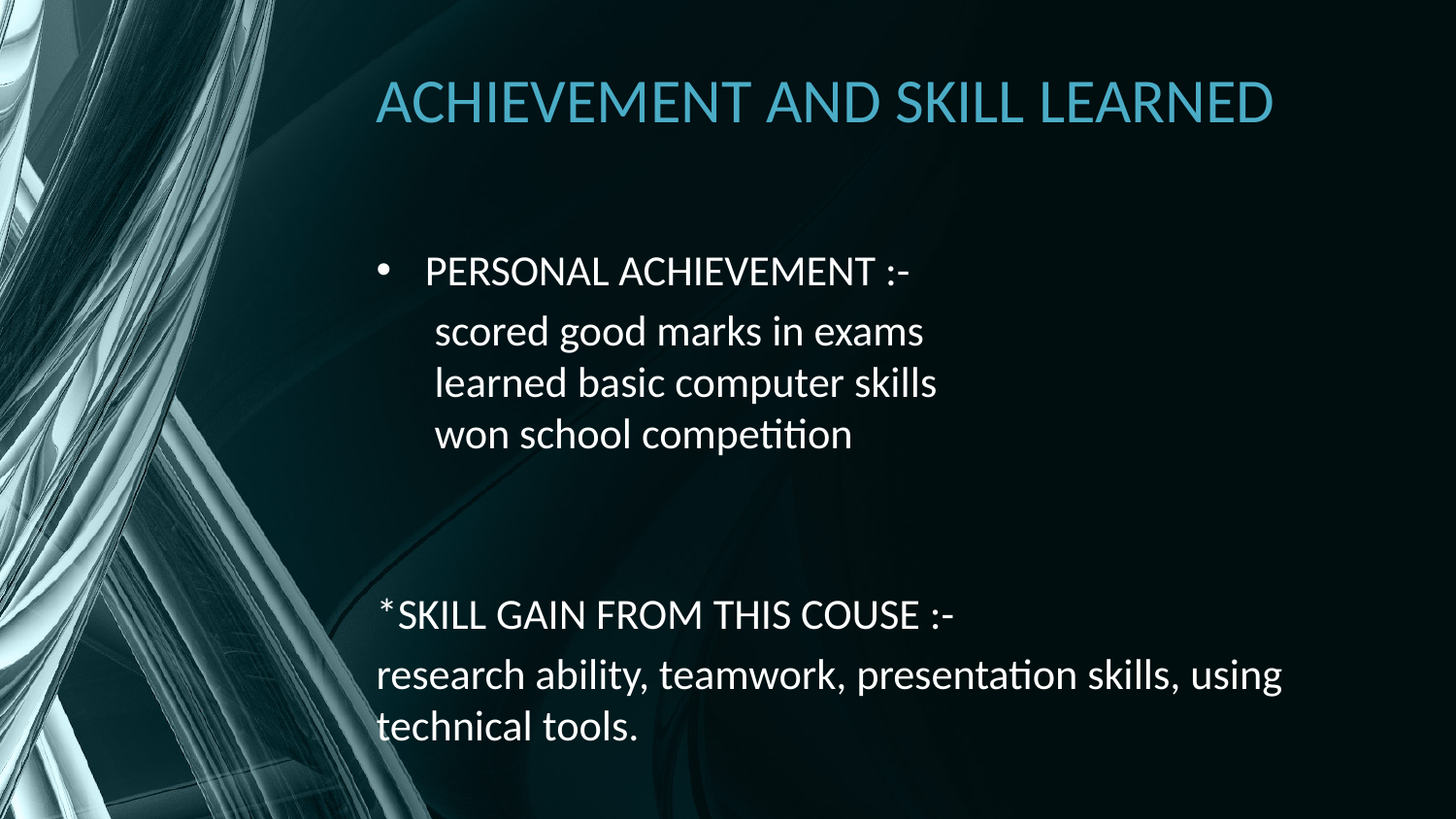

# ACHIEVEMENT AND SKILL LEARNED

PERSONAL ACHIEVEMENT :-
      scored good marks in exams
      learned basic computer skills
      won school competition

*SKILL GAIN FROM THIS COUSE :-
research ability, teamwork, presentation skills, using technical tools.